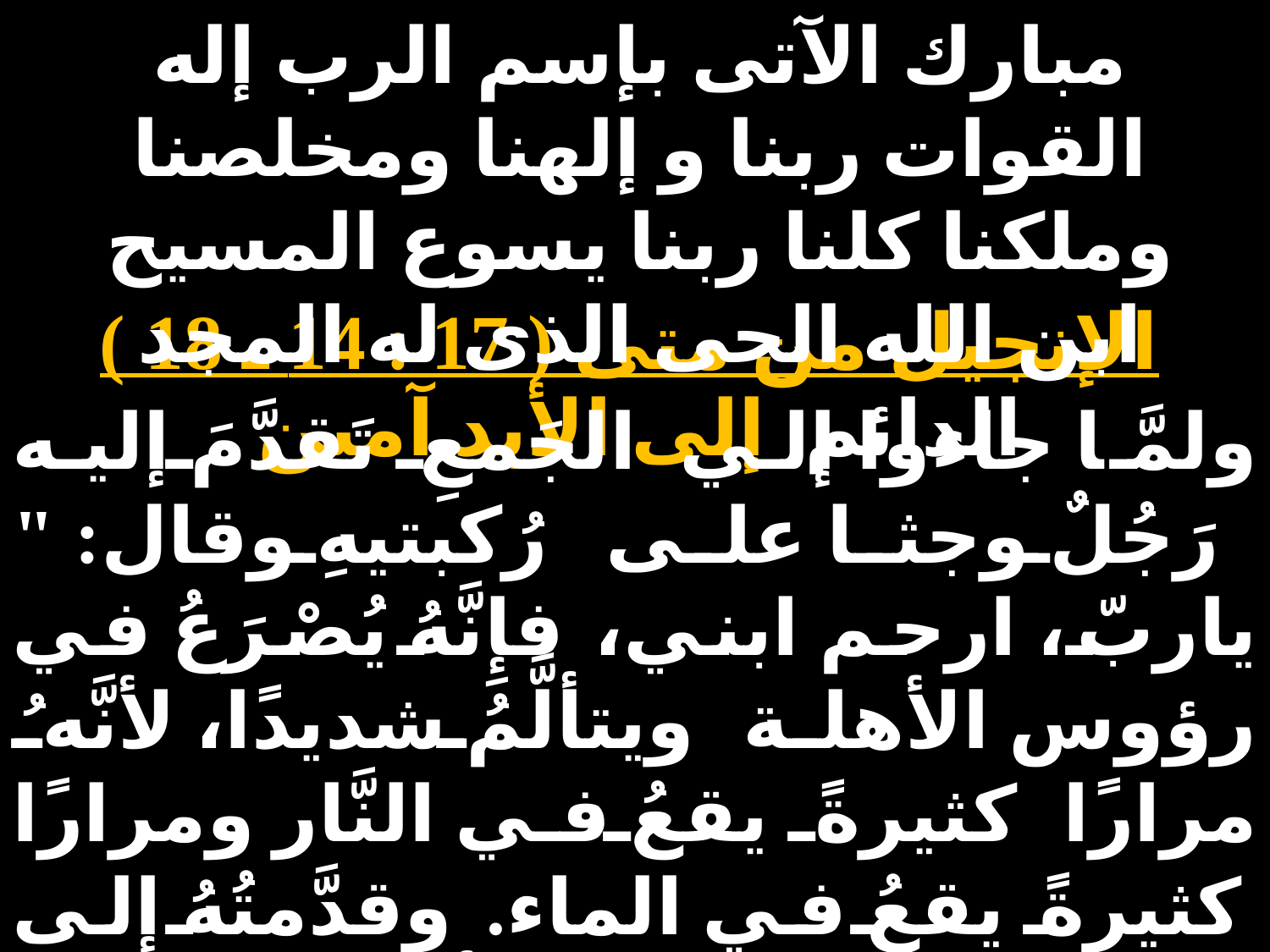

مبارك الآتى بإسم الرب إله القوات ربنا و إلهنا ومخلصنا وملكنا كلنا ربنا يسوع المسيح ابن الله الحى الذى له المجد الدائم  إلى الأبد آمين
الإنجيل من متى ( 17 : 14 ـ 18 )
ولمَّا جاءوا إلي الجَمعِ تَقدَّمَ إليه رَجُلٌ وجثا على رُكبتيهِ وقال: " ياربّ، ارحم ابني، فإِنَّهُ يُصْرَعُ في رؤوس الأهلة ويتألَّمُ شديدًا، لأنَّهُ مرارًا كثيرةً يقعُ في النَّار ومرارًا كثيرةً يقعُ في الماء. وقدَّمتُهُ إلى تلاميذكَ فلم يَقدِرُوا أنْ يَشفوهُ ". حينئذٍ أجابَ يسوع وقال: " أيُّها الجِيلُ غَيرُ المؤمنِ، والمُلْتَوِي،